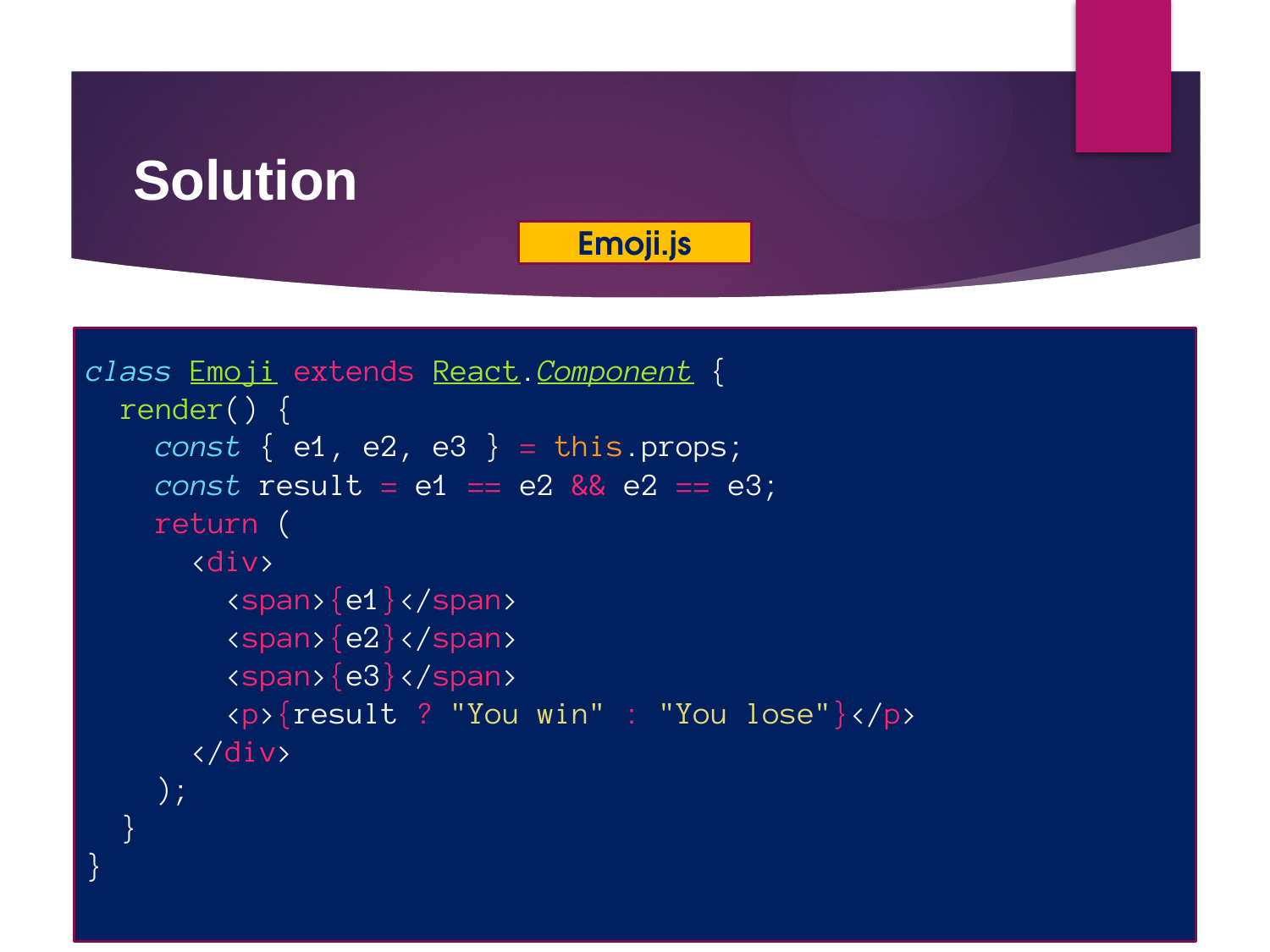

Solution
Emoji.js

class Emoji extends React.Component {
  render() {
    const { e1, e2, e3 } = this.props;
    const result = e1 == e2 && e2 == e3;
    return (
      <div>
        <span>{e1}</span>
        <span>{e2}</span>
        <span>{e3}</span>
        <p>{result ? "You win" : "You lose"}</p>
      </div>
    );
  }
}

.